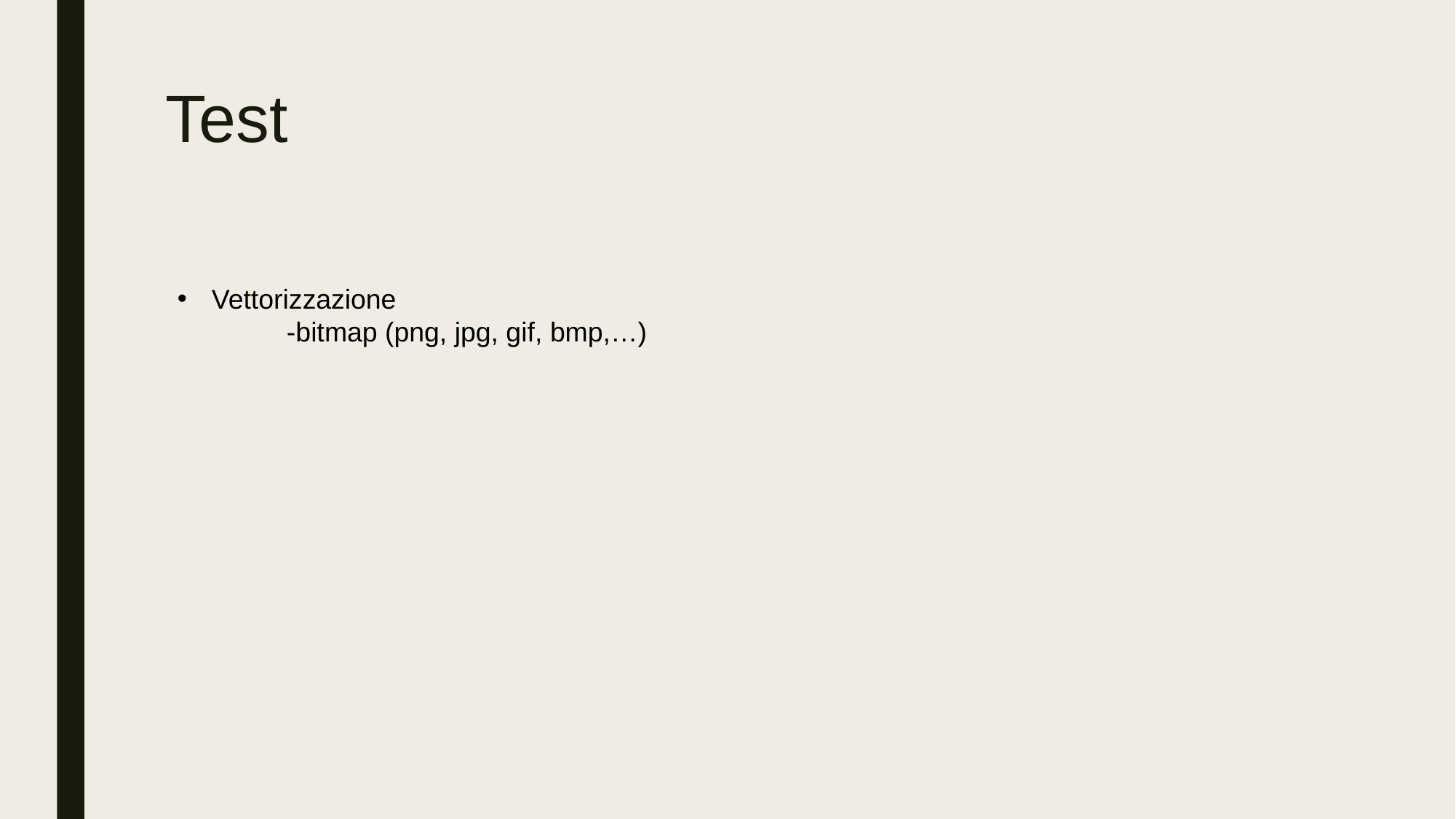

# Test
Vettorizzazione
	-bitmap (png, jpg, gif, bmp,…)